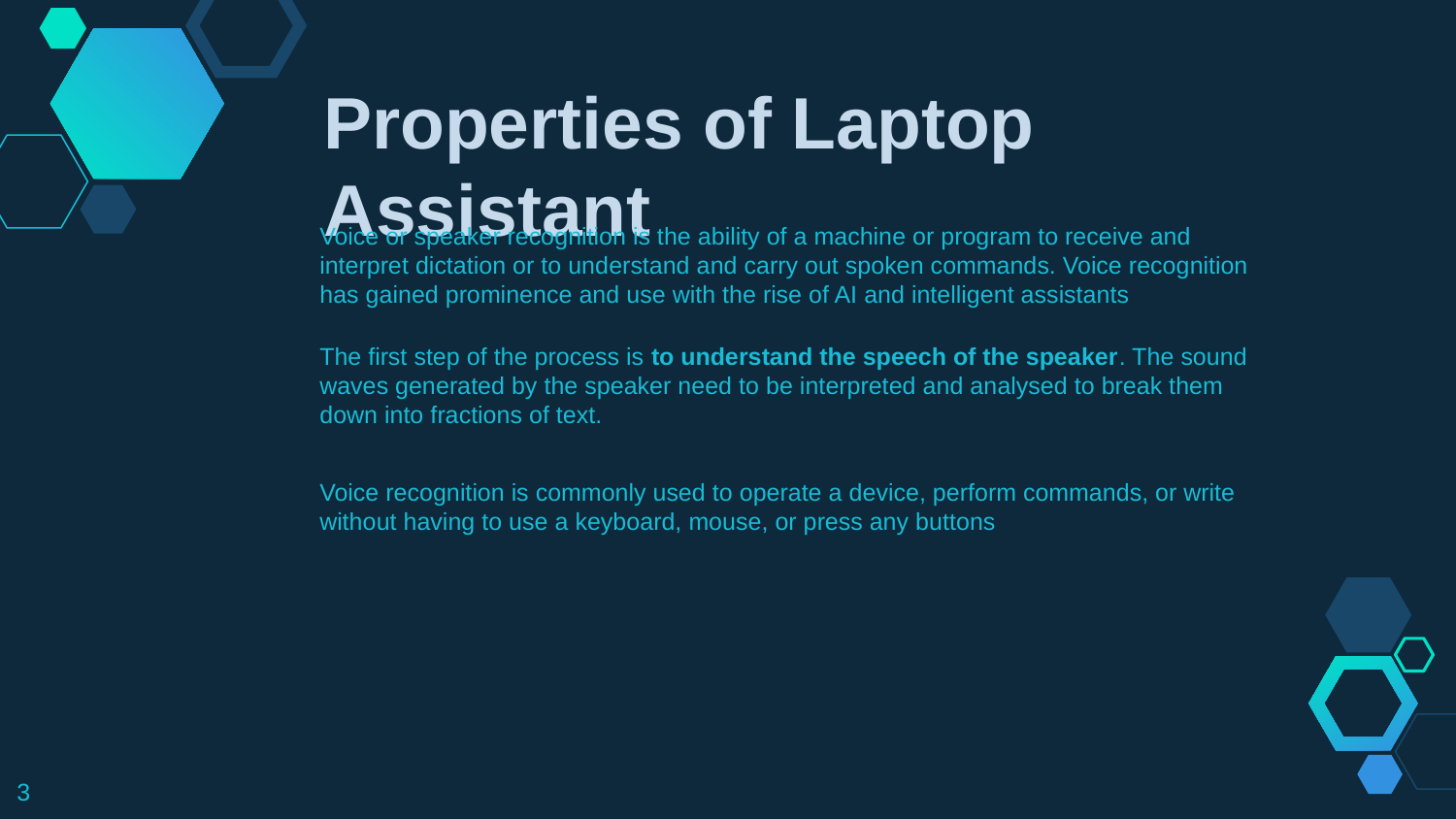

Properties of Laptop Assistant

Voice or speaker recognition is the ability of a machine or program to receive and interpret dictation or to understand and carry out spoken commands. Voice recognition has gained prominence and use with the rise of AI and intelligent assistants

The first step of the process is to understand the speech of the speaker. The sound waves generated by the speaker need to be interpreted and analysed to break them down into fractions of text.
Voice recognition is commonly used to operate a device, perform commands, or write without having to use a keyboard, mouse, or press any buttons
3